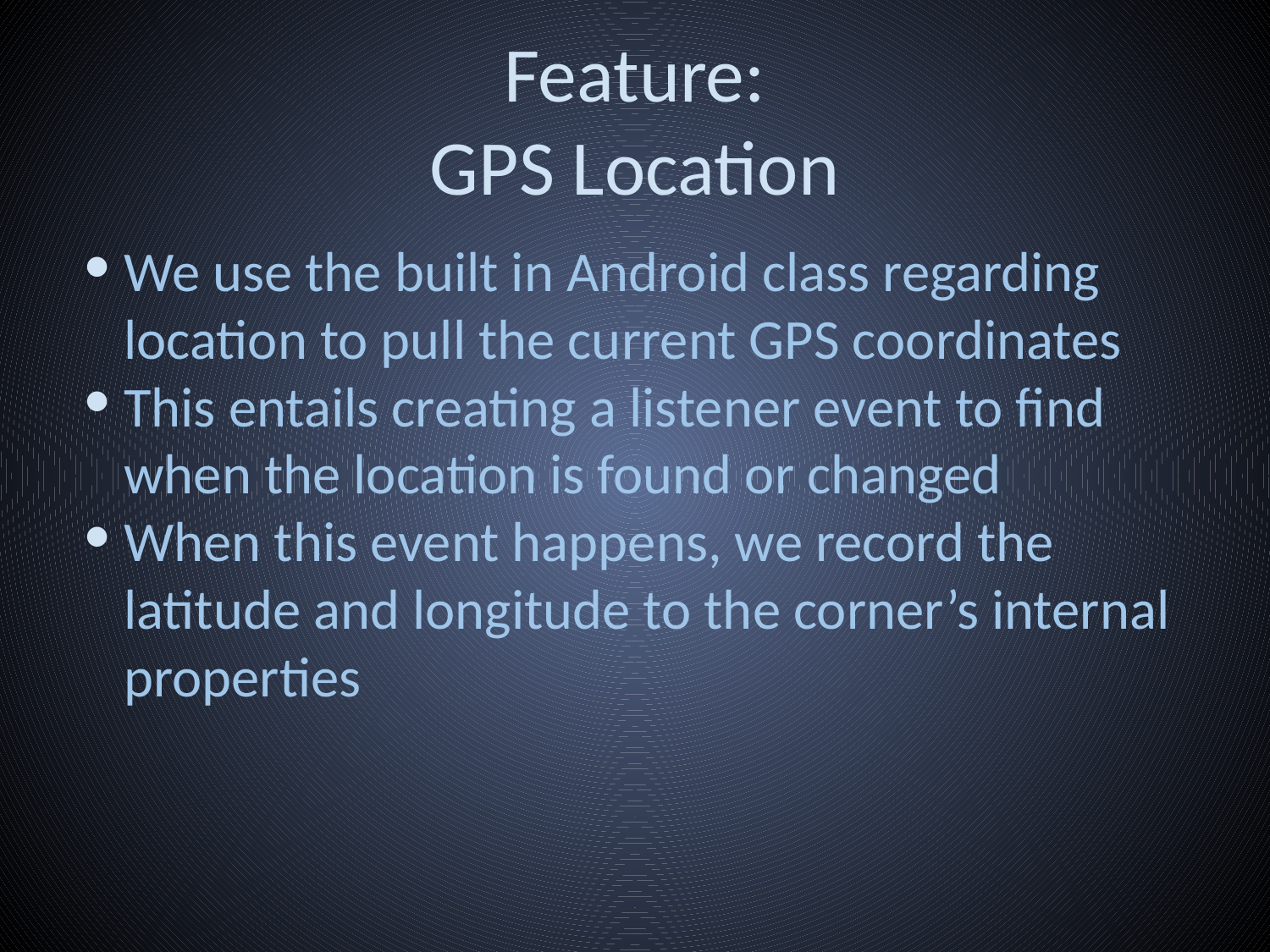

# Feature: GPS Location
We use the built in Android class regarding location to pull the current GPS coordinates
This entails creating a listener event to find when the location is found or changed
When this event happens, we record the latitude and longitude to the corner’s internal properties